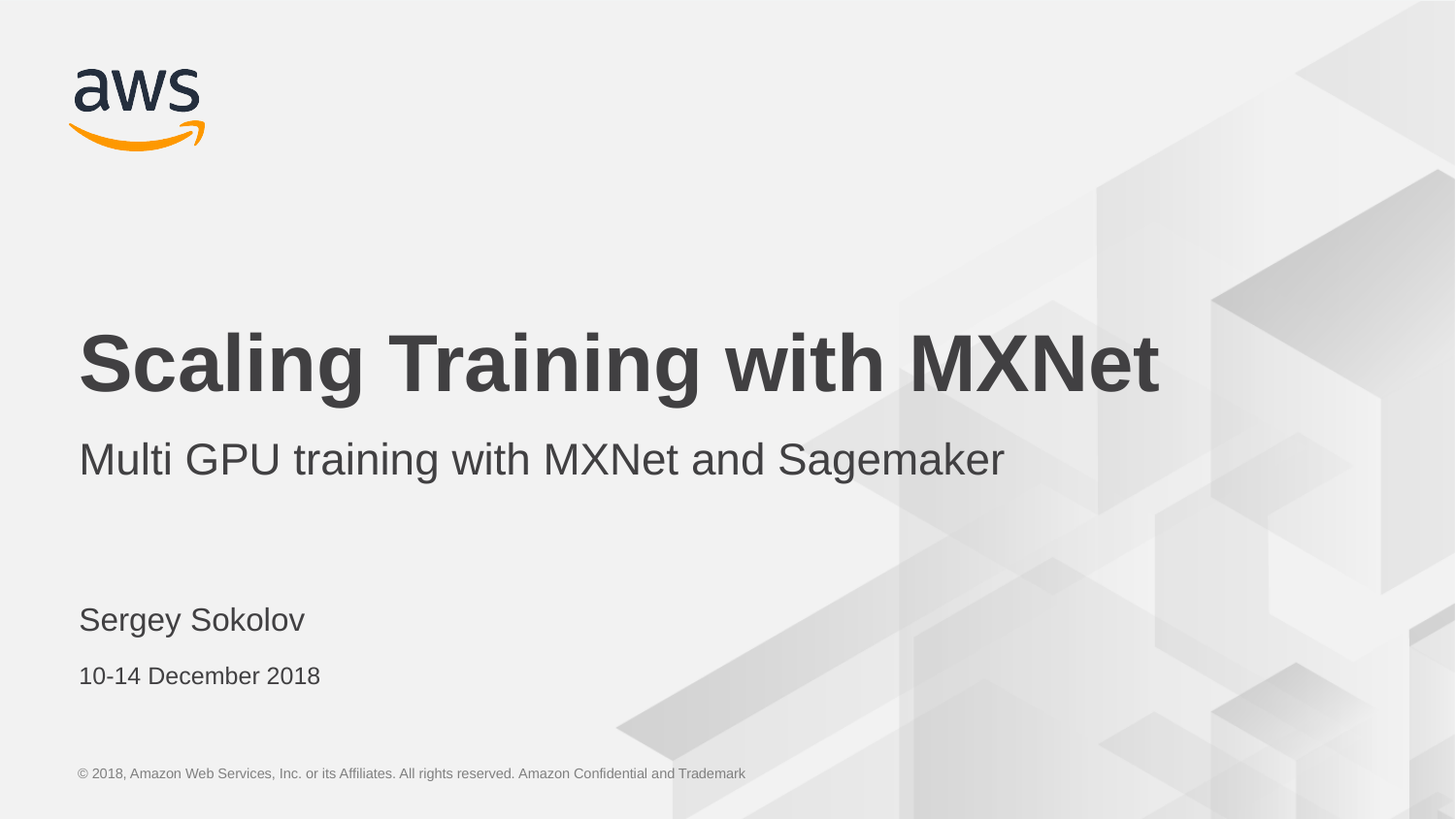

Scaling Training with MXNet
Multi GPU training with MXNet and Sagemaker
Sergey Sokolov
10-14 December 2018